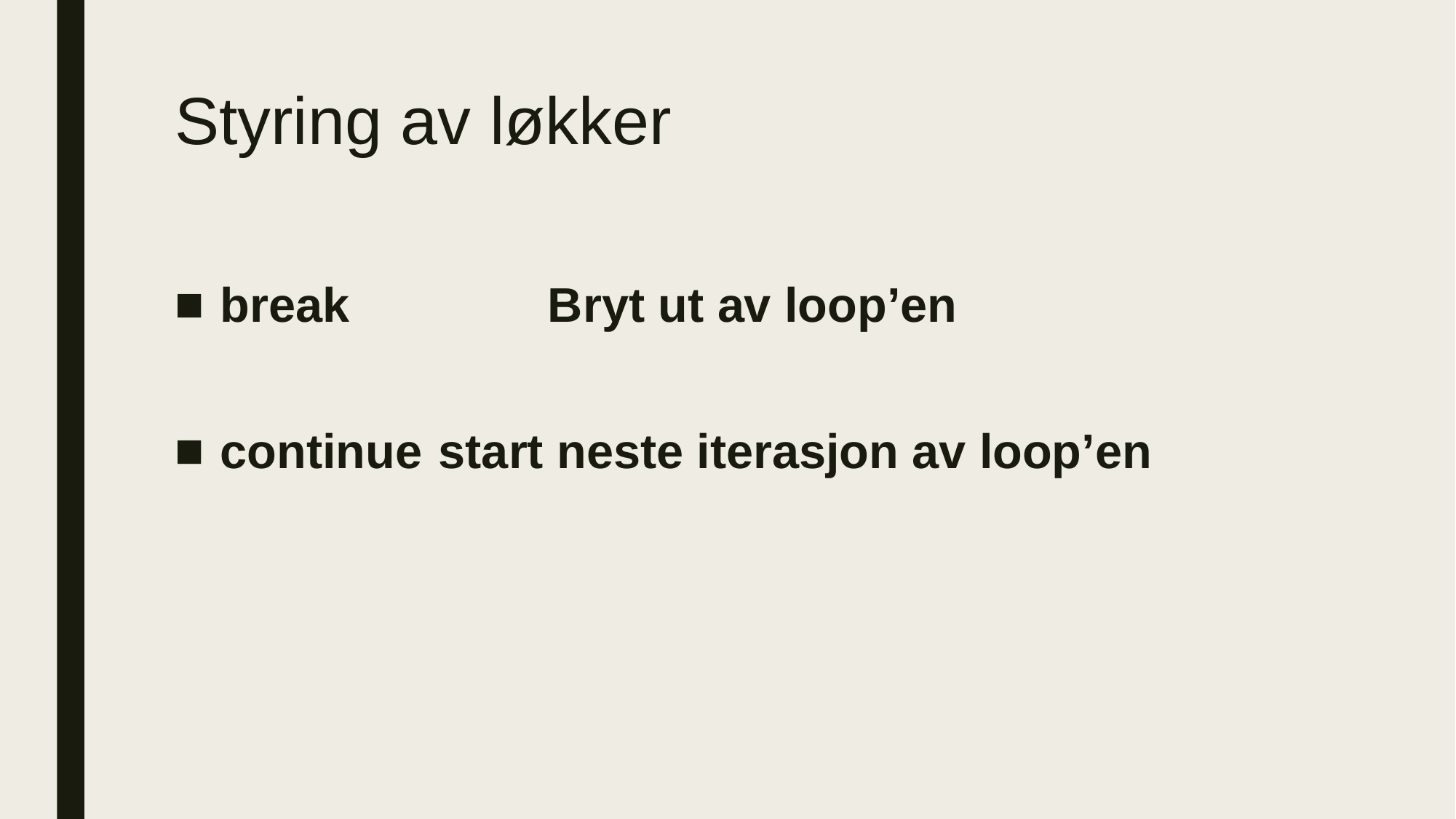

# Styring av løkker
break		Bryt ut av loop’en

continue	start neste iterasjon av loop’en